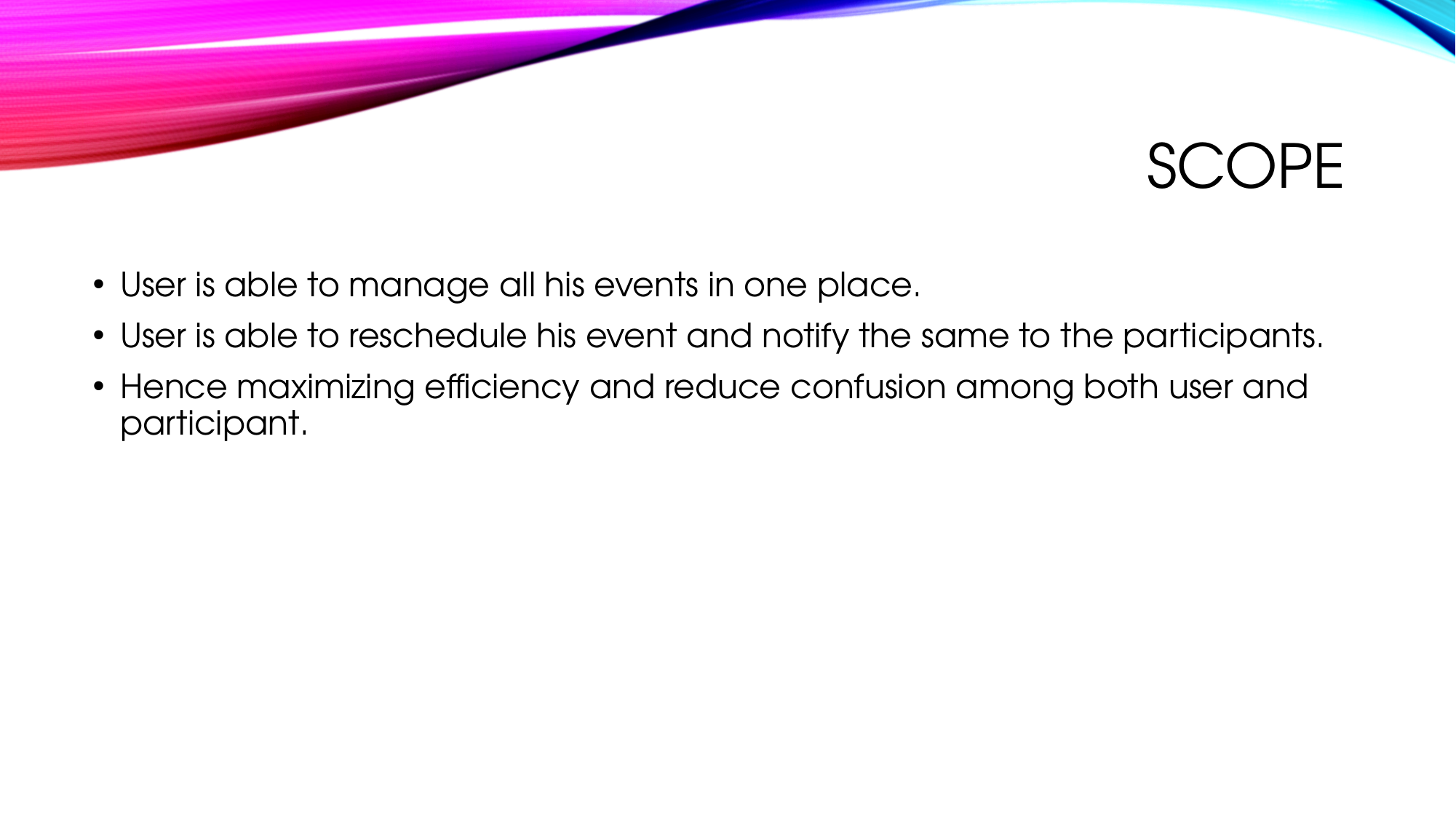

# Scope
User is able to manage all his events in one place.
User is able to reschedule his event and notify the same to the participants.
Hence maximizing efficiency and reduce confusion among both user and participant.